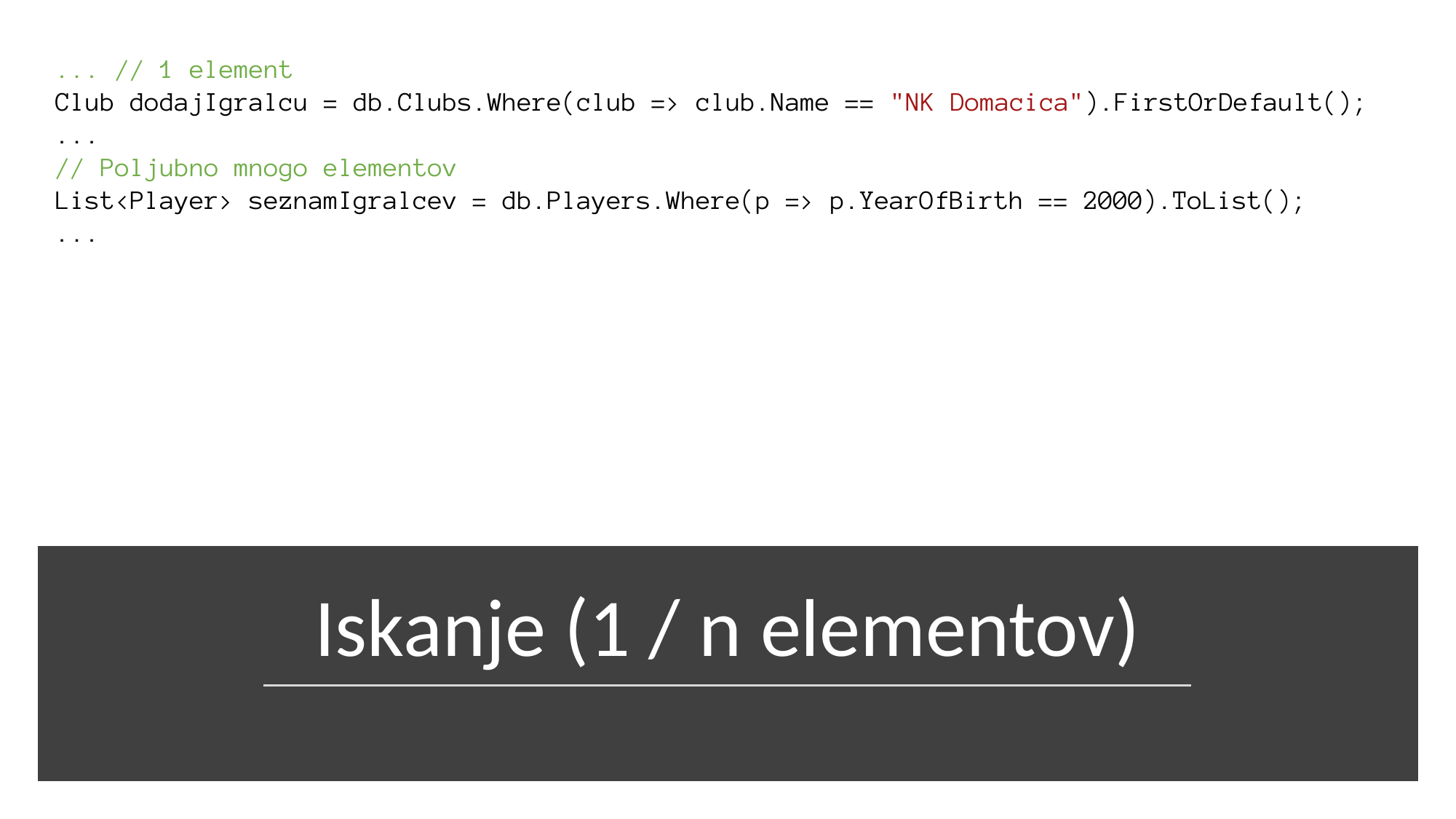

... // 1 element
Club dodajIgralcu = db.Clubs.Where(club => club.Name == "NK Domacica").FirstOrDefault();
...
// Poljubno mnogo elementov
List<Player> seznamIgralcev = db.Players.Where(p => p.YearOfBirth == 2000).ToList();
...

# Iskanje (1 / n elementov)